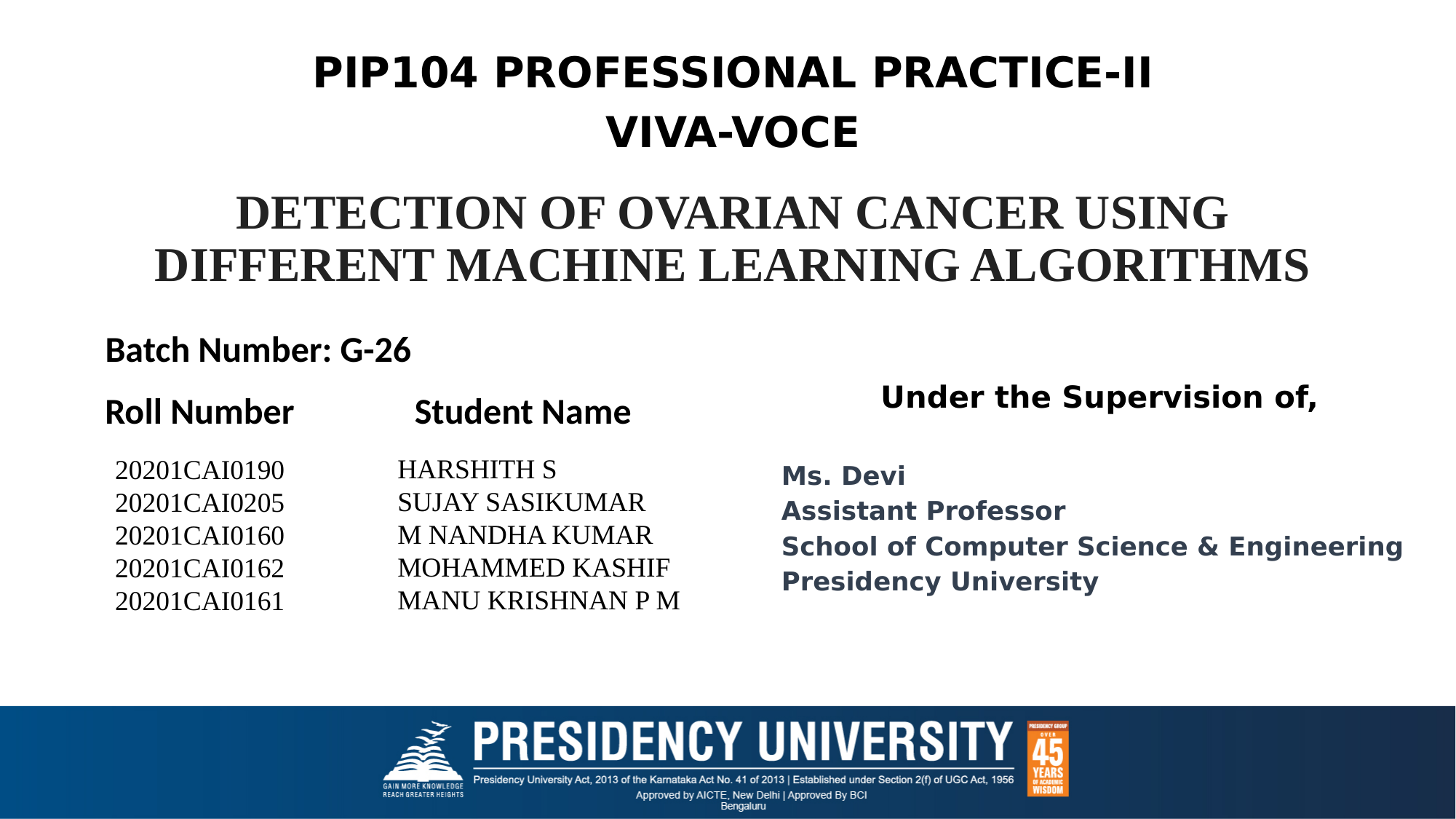

PIP104 PROFESSIONAL PRACTICE-II
VIVA-VOCE
# DETECTION OF OVARIAN CANCER USING DIFFERENT MACHINE LEARNING ALGORITHMS
Batch Number: G-26

Under the Supervision of,

Ms. Devi
Assistant Professor
School of Computer Science & Engineering
Presidency University
| Roll Number | Student Name |
| --- | --- |
|  |  |
|  |  |
|  |  |
|  |  |
|  |  |
HARSHITH S
SUJAY SASIKUMAR
M NANDHA KUMAR
MOHAMMED KASHIF
MANU KRISHNAN P M

20201CAI0190
20201CAI0205
20201CAI0160
20201CAI0162
20201CAI0161